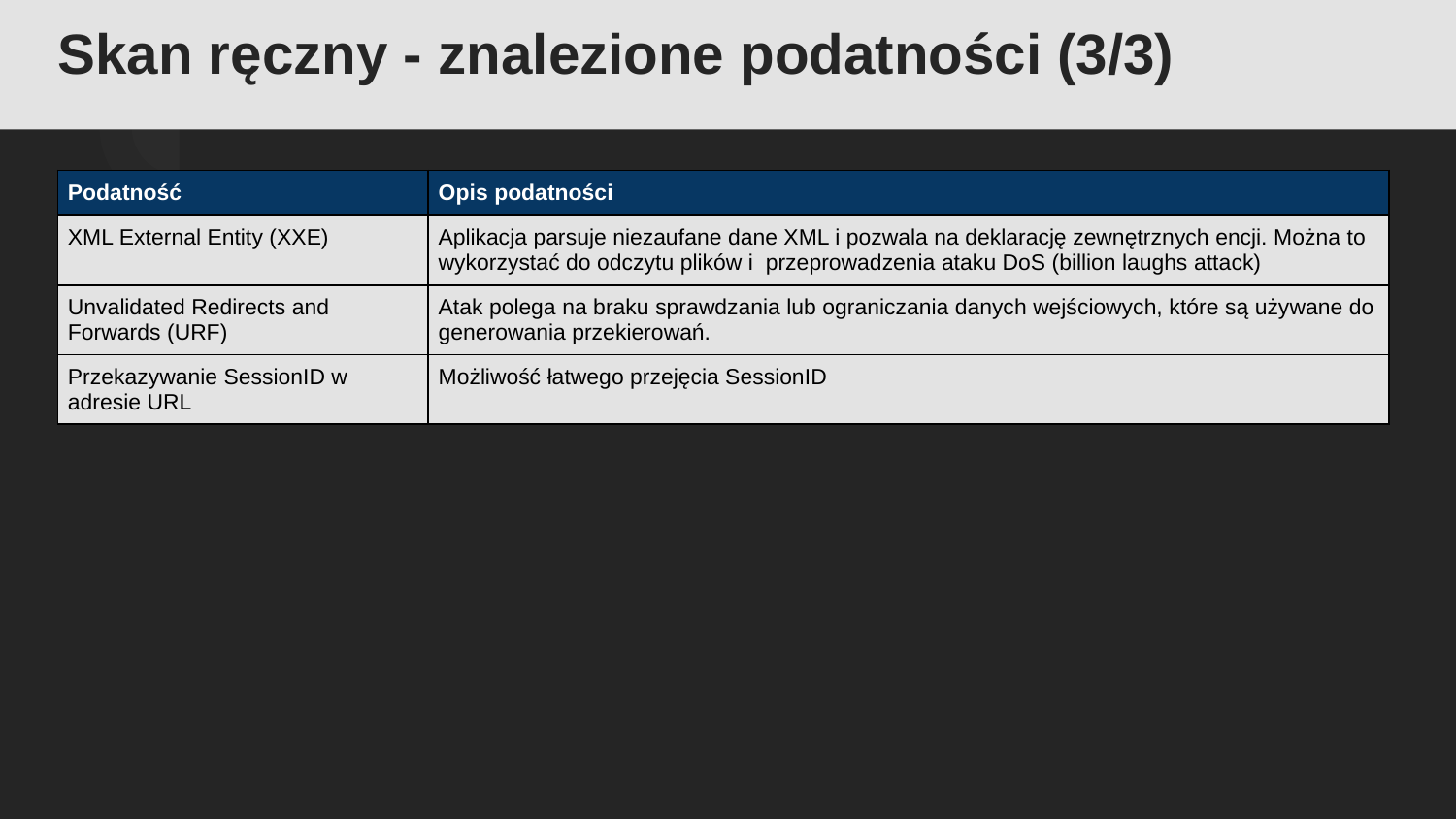

Skan ręczny - znalezione podatności (3/3)
| Podatność | Opis podatności |
| --- | --- |
| XML External Entity (XXE) | Aplikacja parsuje niezaufane dane XML i pozwala na deklarację zewnętrznych encji. Można to wykorzystać do odczytu plików i przeprowadzenia ataku DoS (billion laughs attack) |
| Unvalidated Redirects and Forwards (URF) | Atak polega na braku sprawdzania lub ograniczania danych wejściowych, które są używane do generowania przekierowań. |
| Przekazywanie SessionID w adresie URL | Możliwość łatwego przejęcia SessionID |